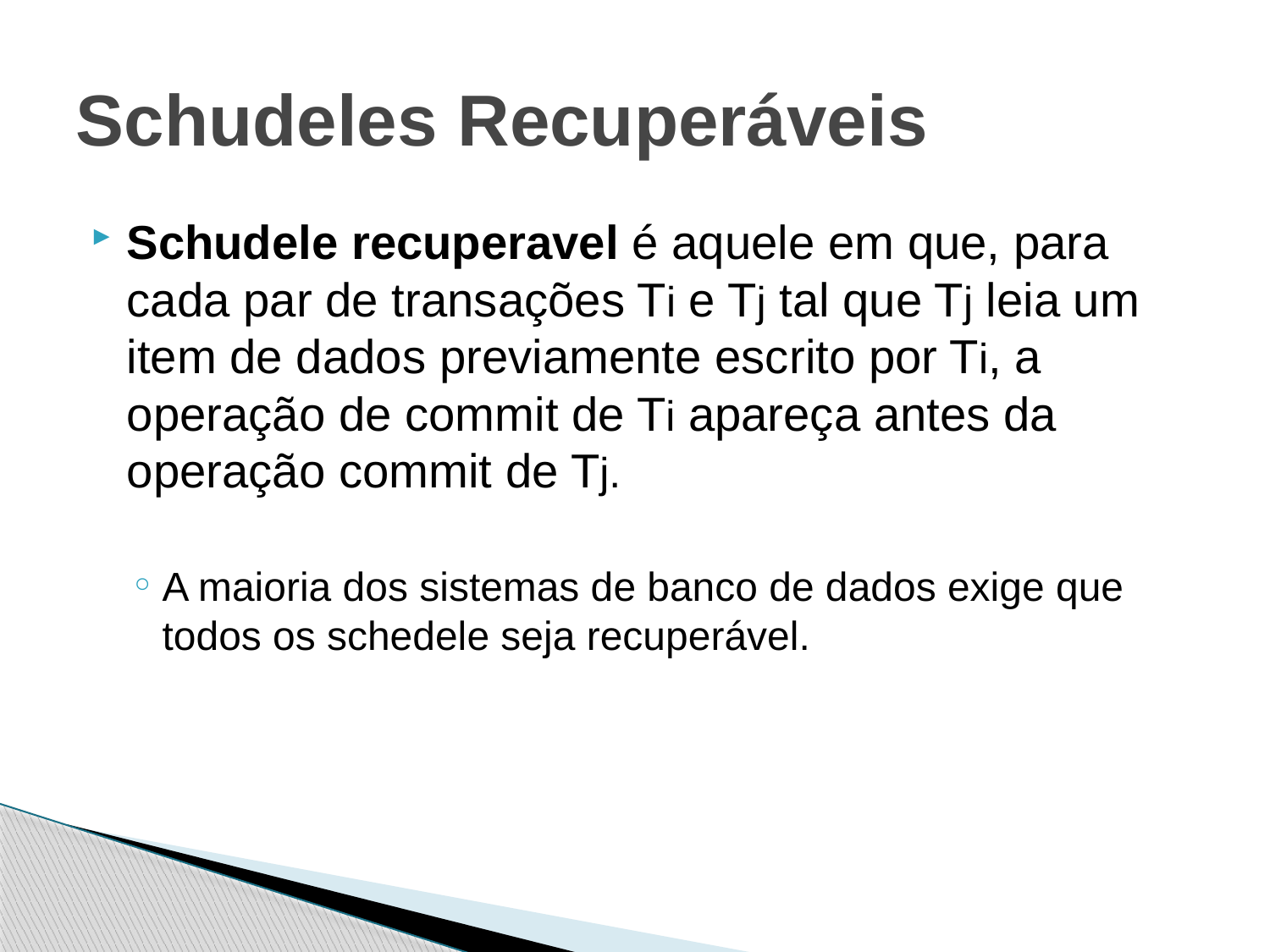

# Schudeles Recuperáveis
Schudele recuperavel é aquele em que, para cada par de transações Ti e Tj tal que Tj leia um item de dados previamente escrito por Ti, a operação de commit de Ti apareça antes da operação commit de Tj.

A maioria dos sistemas de banco de dados exige que todos os schedele seja recuperável.